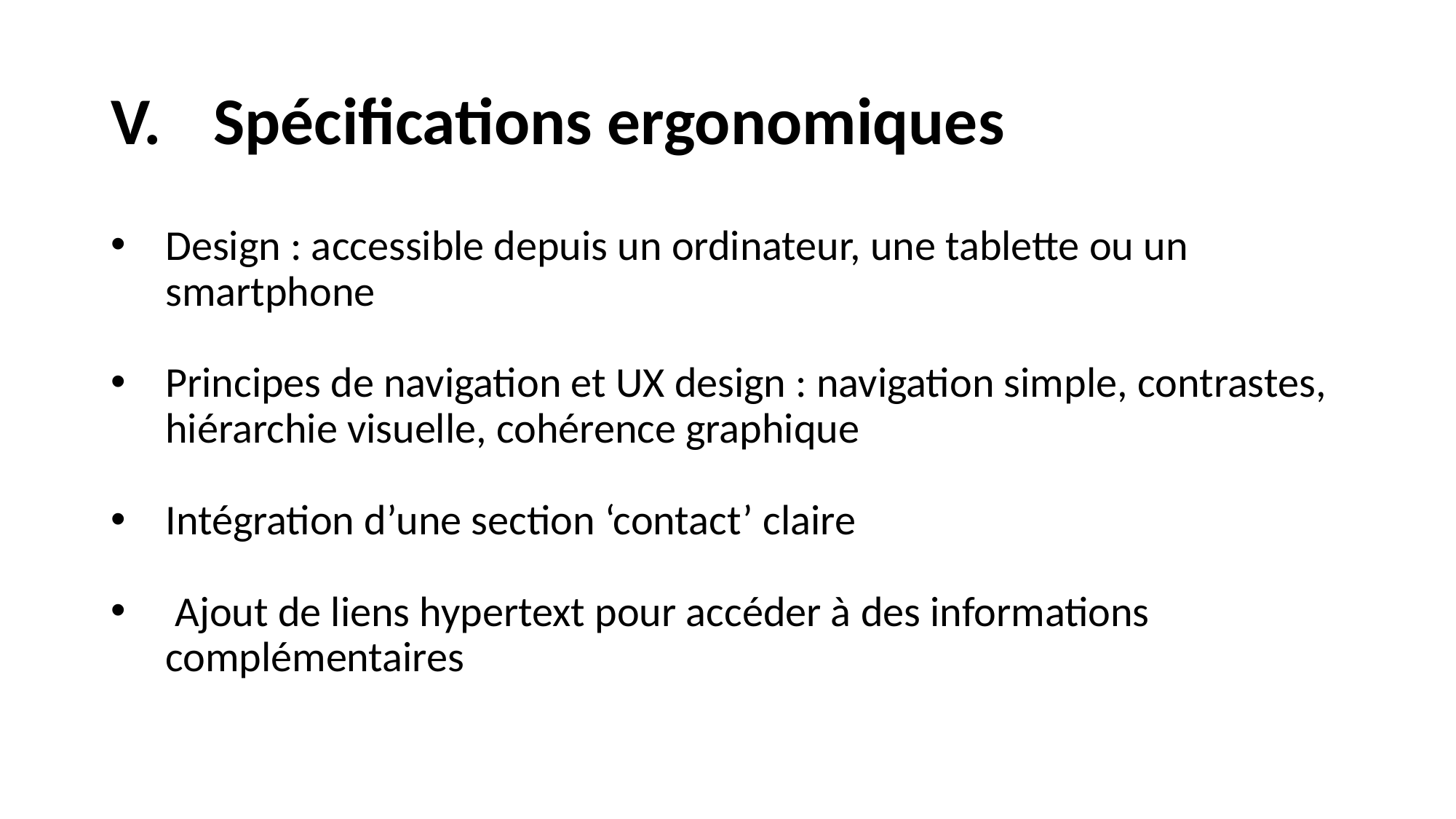

# Spécifications ergonomiques
Design : accessible depuis un ordinateur, une tablette ou un smartphone

Principes de navigation et UX design : navigation simple, contrastes, hiérarchie visuelle, cohérence graphique

Intégration d’une section ‘contact’ claire

 Ajout de liens hypertext pour accéder à des informations complémentaires